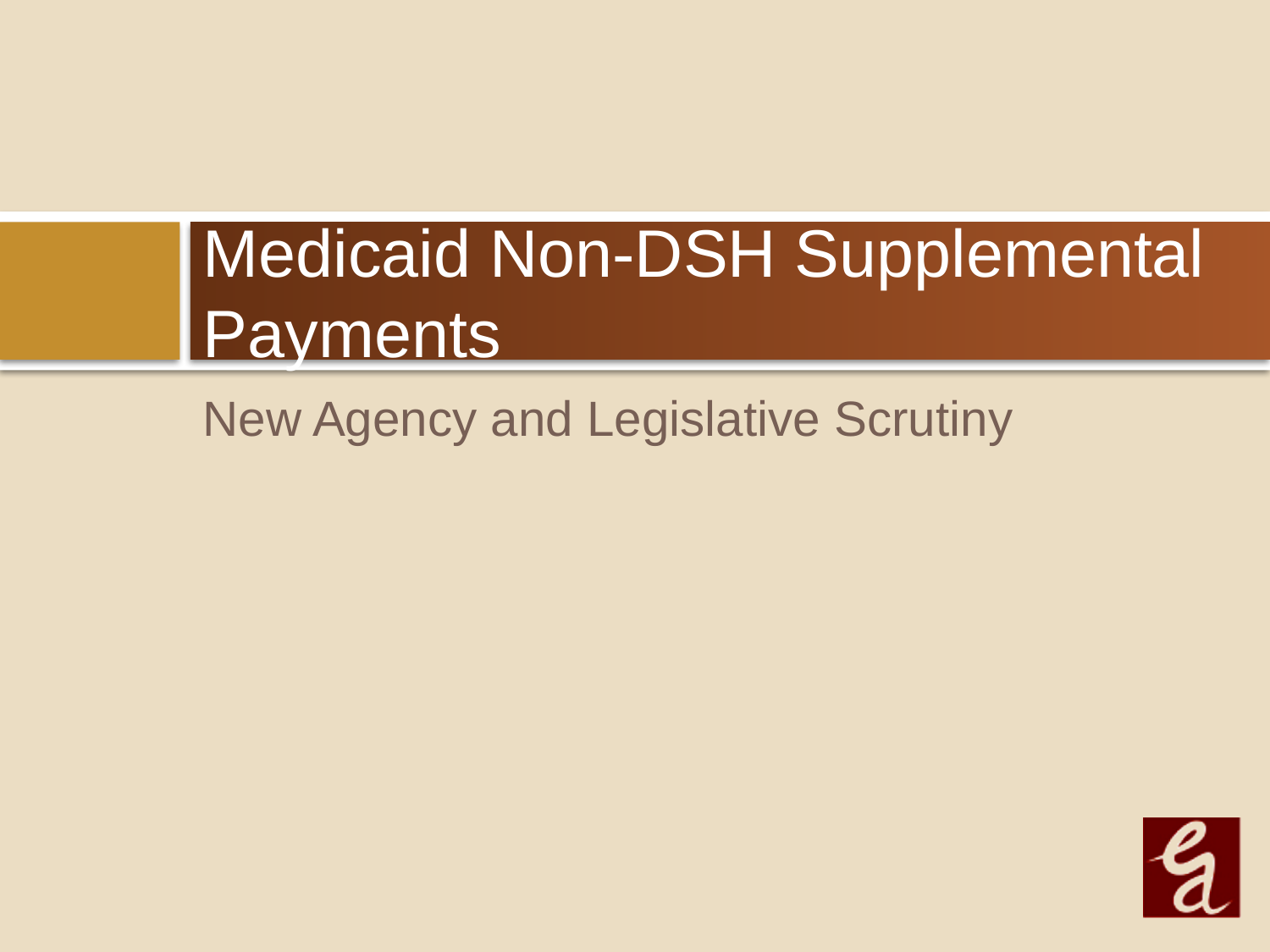

# Medicaid Non-DSH Supplemental Payments
New Agency and Legislative Scrutiny